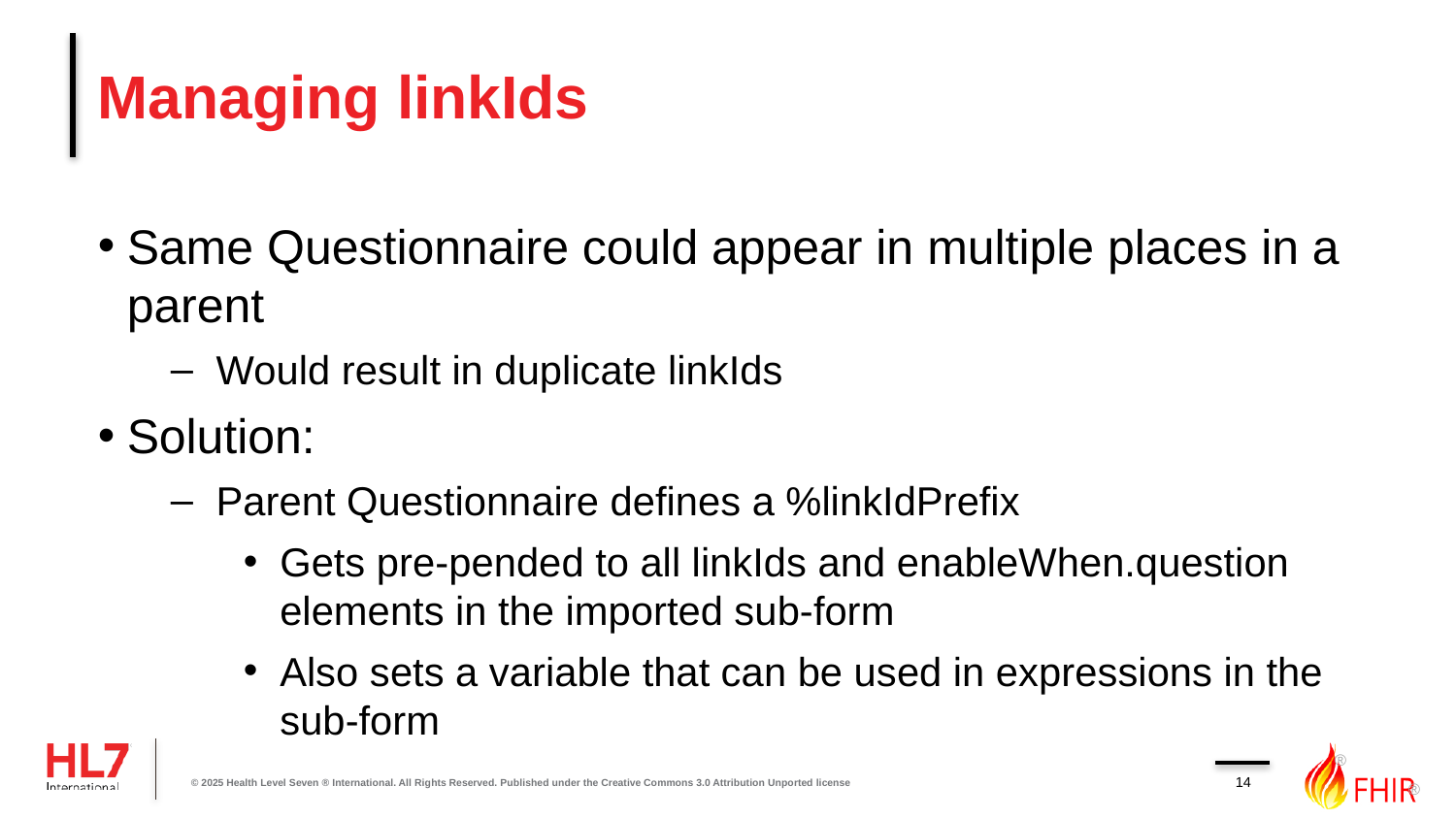

# Managing linkIds
Same Questionnaire could appear in multiple places in a parent
Would result in duplicate linkIds
Solution:
Parent Questionnaire defines a %linkIdPrefix
Gets pre-pended to all linkIds and enableWhen.question elements in the imported sub-form
Also sets a variable that can be used in expressions in the sub-form
14
© 2025 Health Level Seven ® International. All Rights Reserved. Published under the Creative Commons 3.0 Attribution Unported license